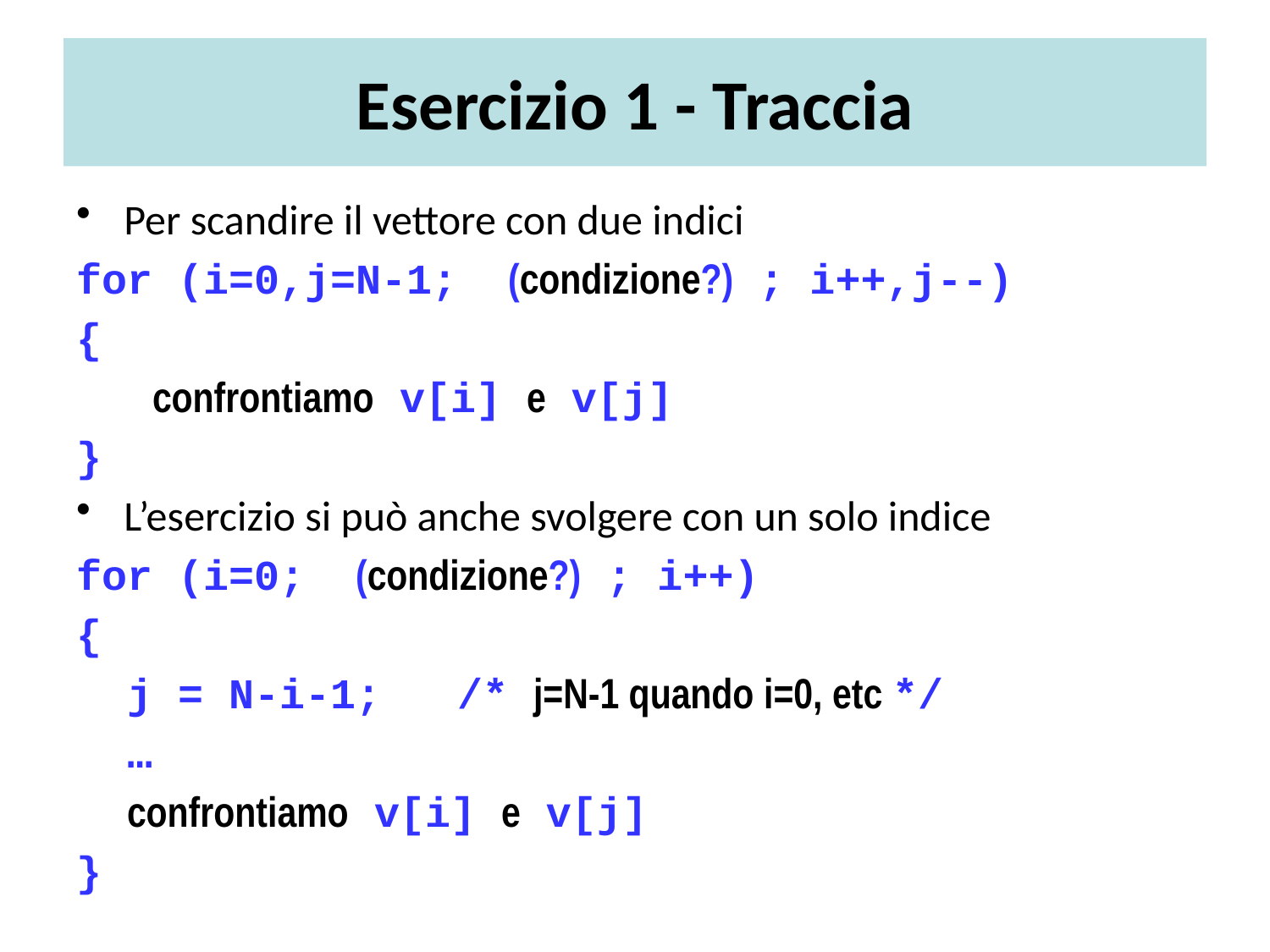

# Esercizio 1 - Traccia
Per scandire il vettore con due indici
for (i=0,j=N-1;  (condizione?) ; i++,j--)
{
   confrontiamo v[i] e v[j]
}
L’esercizio si può anche svolgere con un solo indice
for (i=0;  (condizione?) ; i++)
{
  j = N-i-1;   /* j=N-1 quando i=0, etc */
  …
  confrontiamo v[i] e v[j]
}